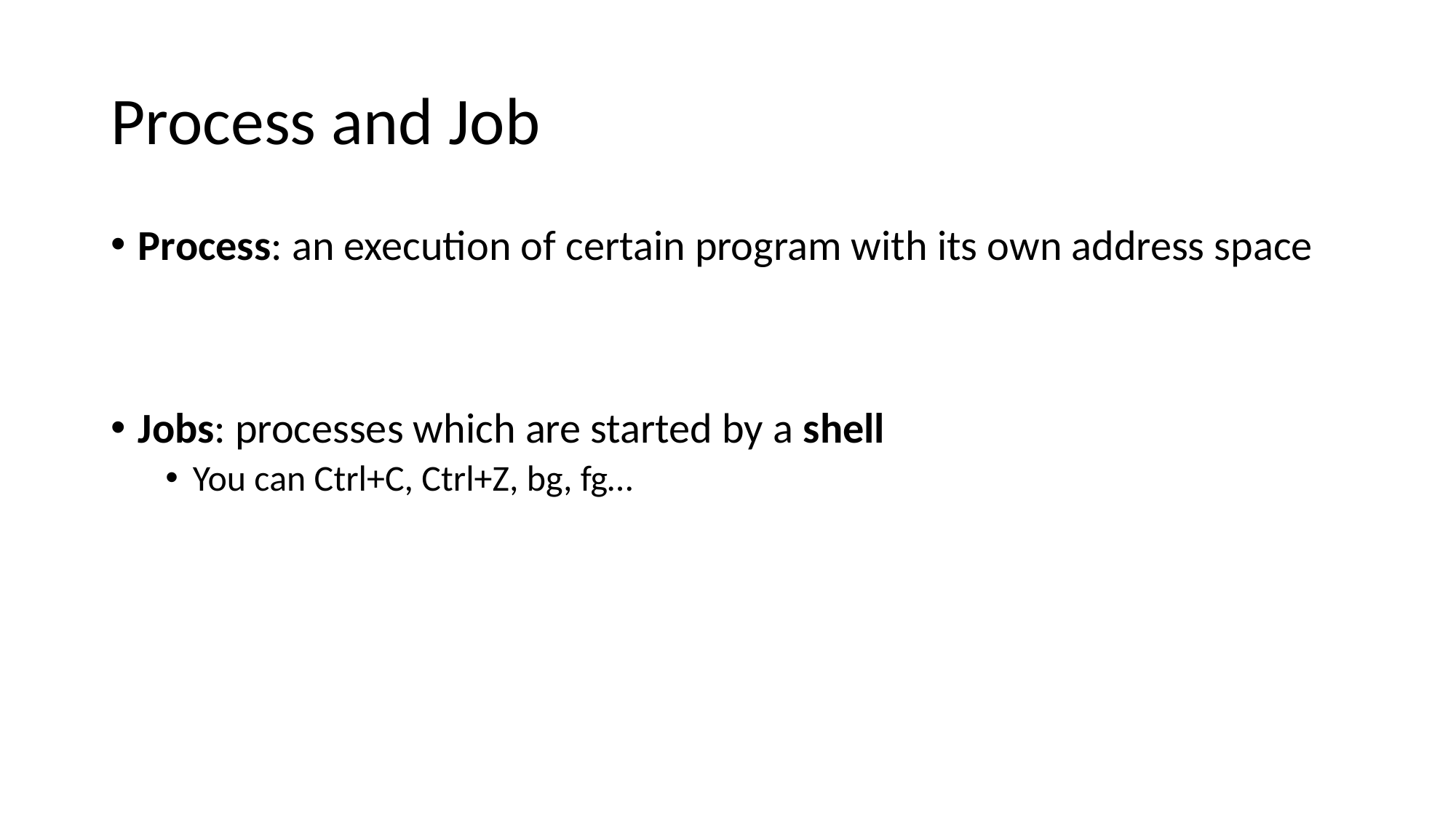

# Process and Job
Process: an execution of certain program with its own address space

Jobs: processes which are started by a shell
You can Ctrl+C, Ctrl+Z, bg, fg…